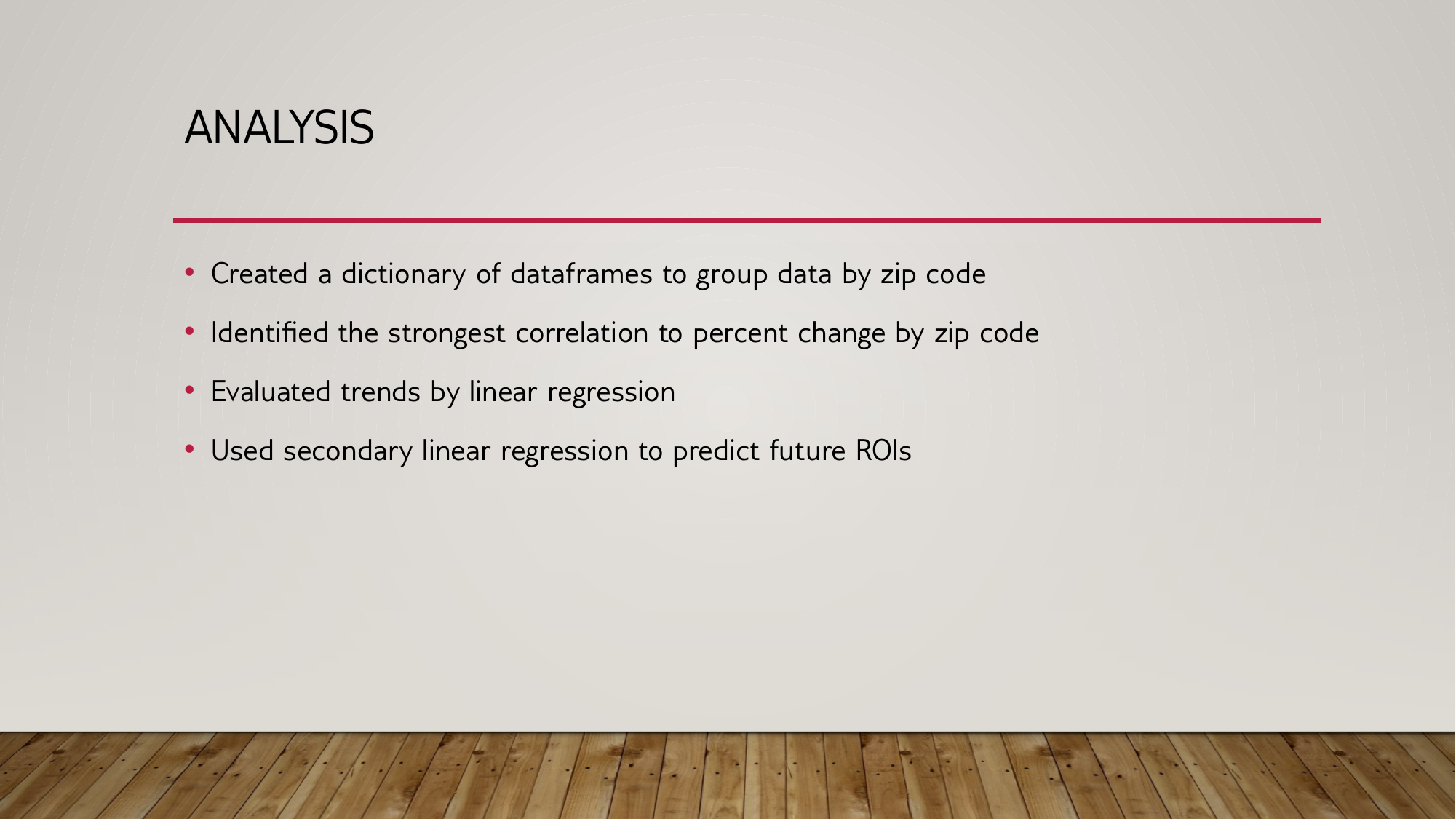

# Analysis
Created a dictionary of dataframes to group data by zip code
Identified the strongest correlation to percent change by zip code
Evaluated trends by linear regression
Used secondary linear regression to predict future ROIs